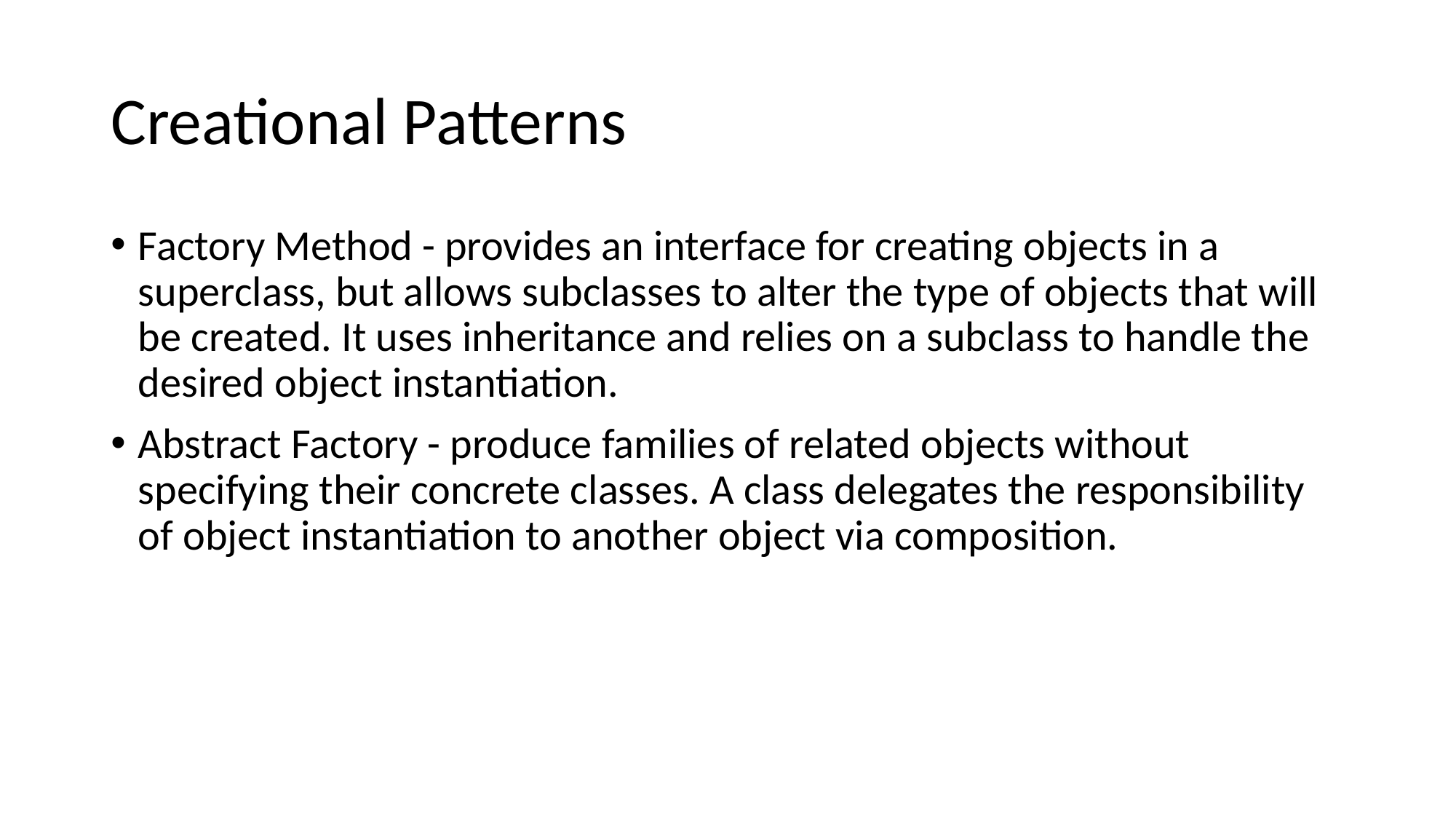

# Creational Patterns
Factory Method - provides an interface for creating objects in a superclass, but allows subclasses to alter the type of objects that will be created. It uses inheritance and relies on a subclass to handle the desired object instantiation.
Abstract Factory - produce families of related objects without specifying their concrete classes. A class delegates the responsibility of object instantiation to another object via composition.